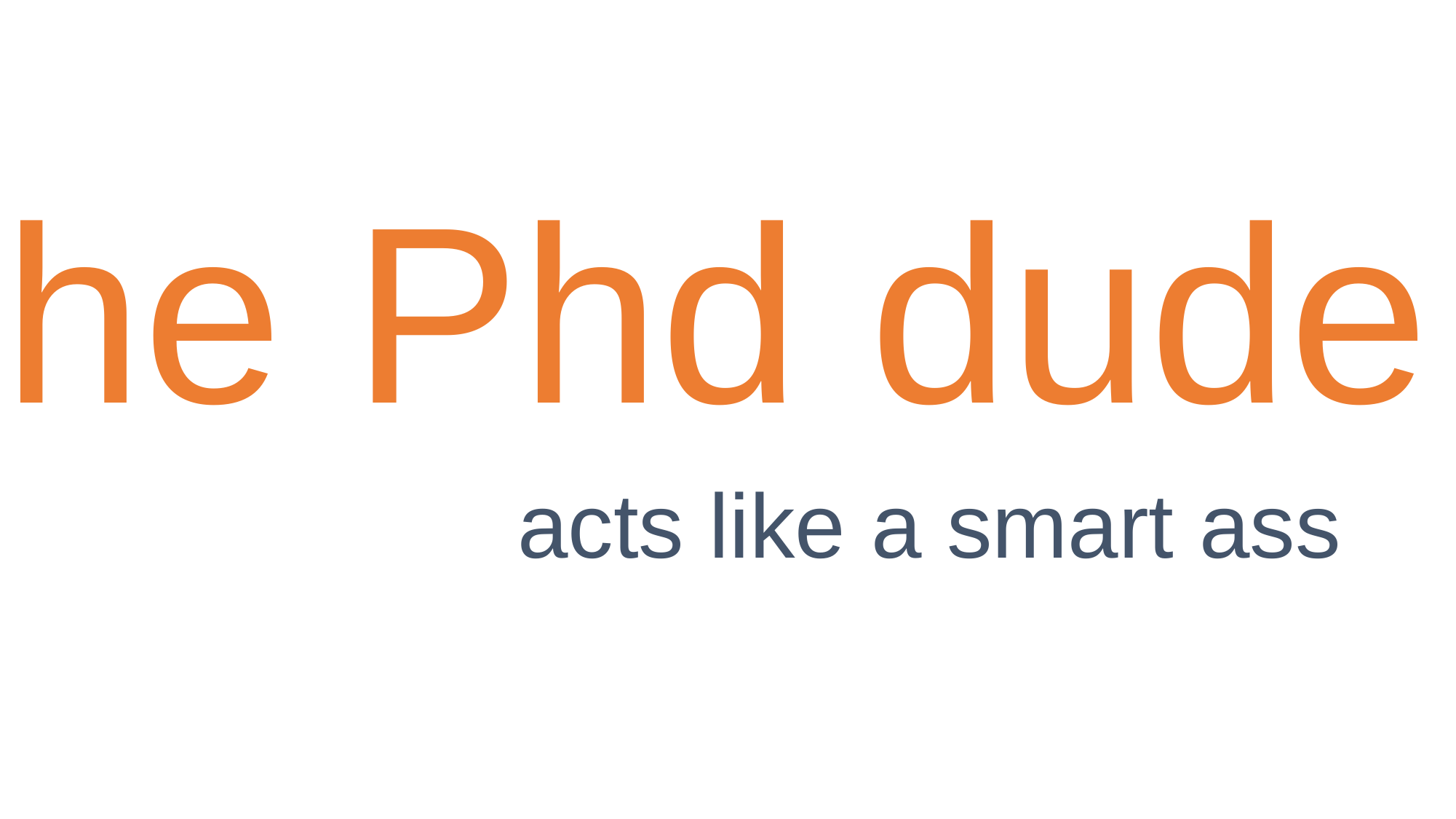

The Phd dude
acts like a smart ass